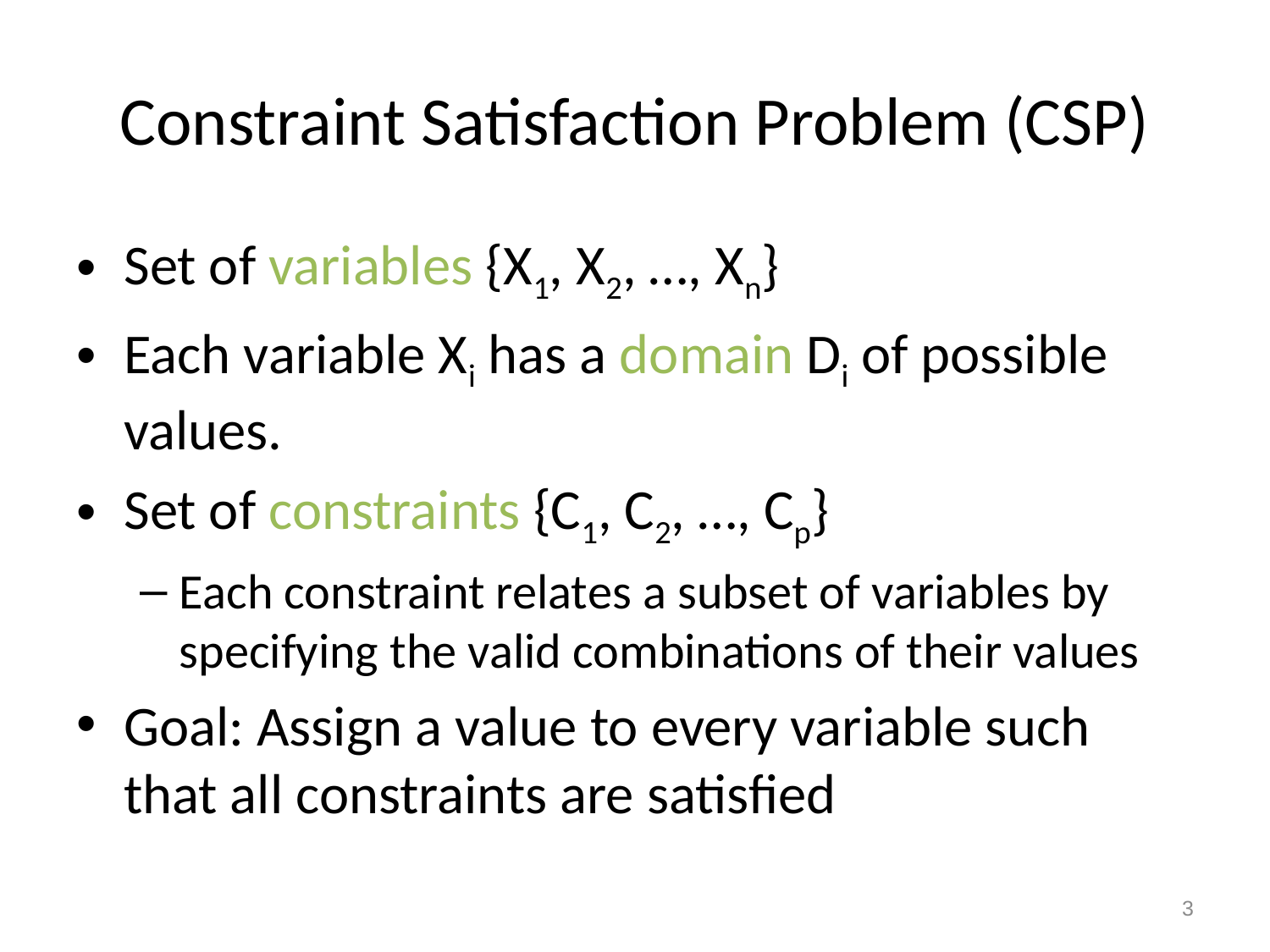

# Constraint Satisfaction Problem (CSP)
Set of variables {X1, X2, …, Xn}
Each variable Xi has a domain Di of possible values.
Set of constraints {C1, C2, …, Cp}
Each constraint relates a subset of variables by specifying the valid combinations of their values
Goal: Assign a value to every variable such that all constraints are satisfied
3